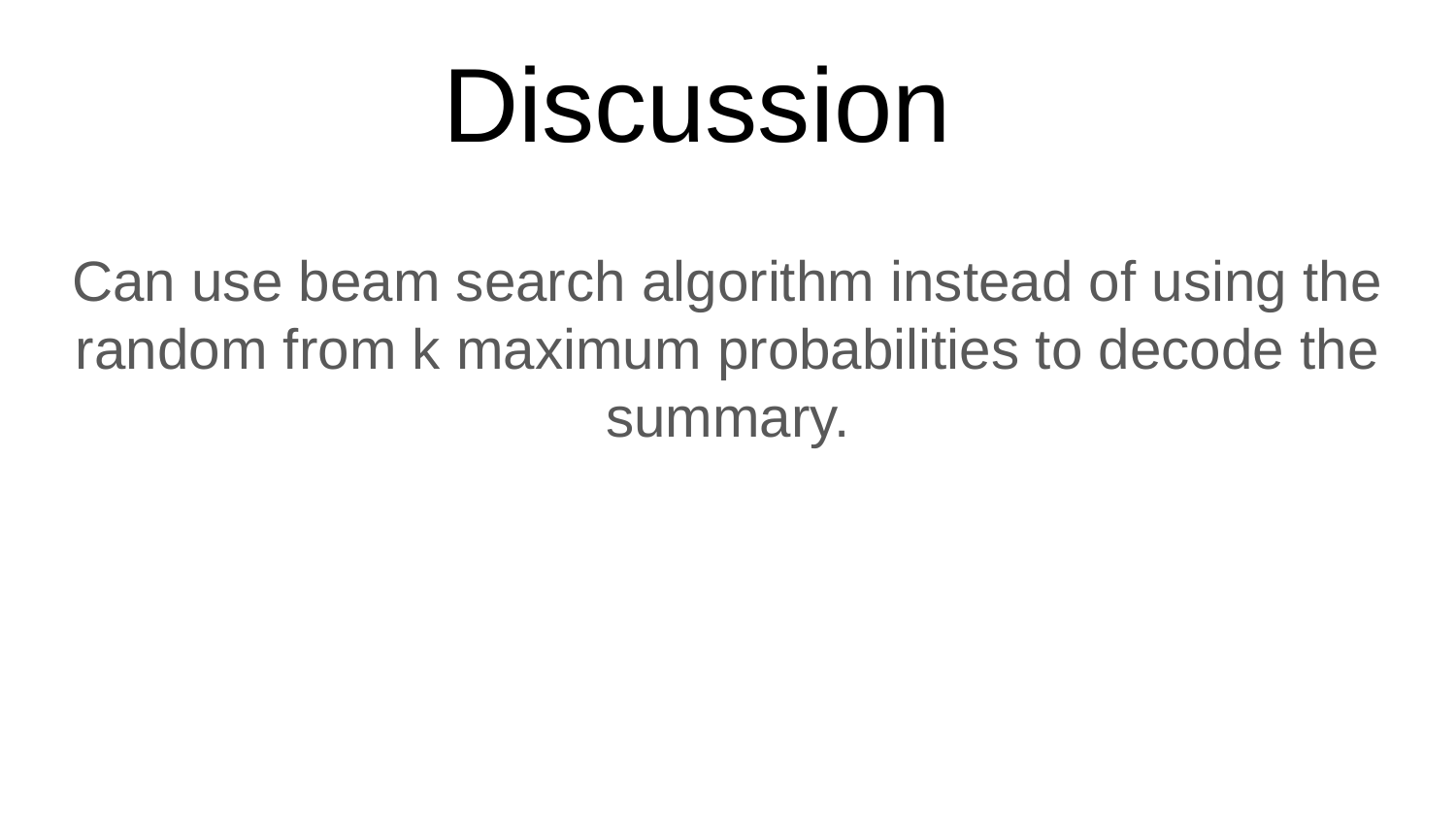

# Discussion
Can use beam search algorithm instead of using the random from k maximum probabilities to decode the summary.